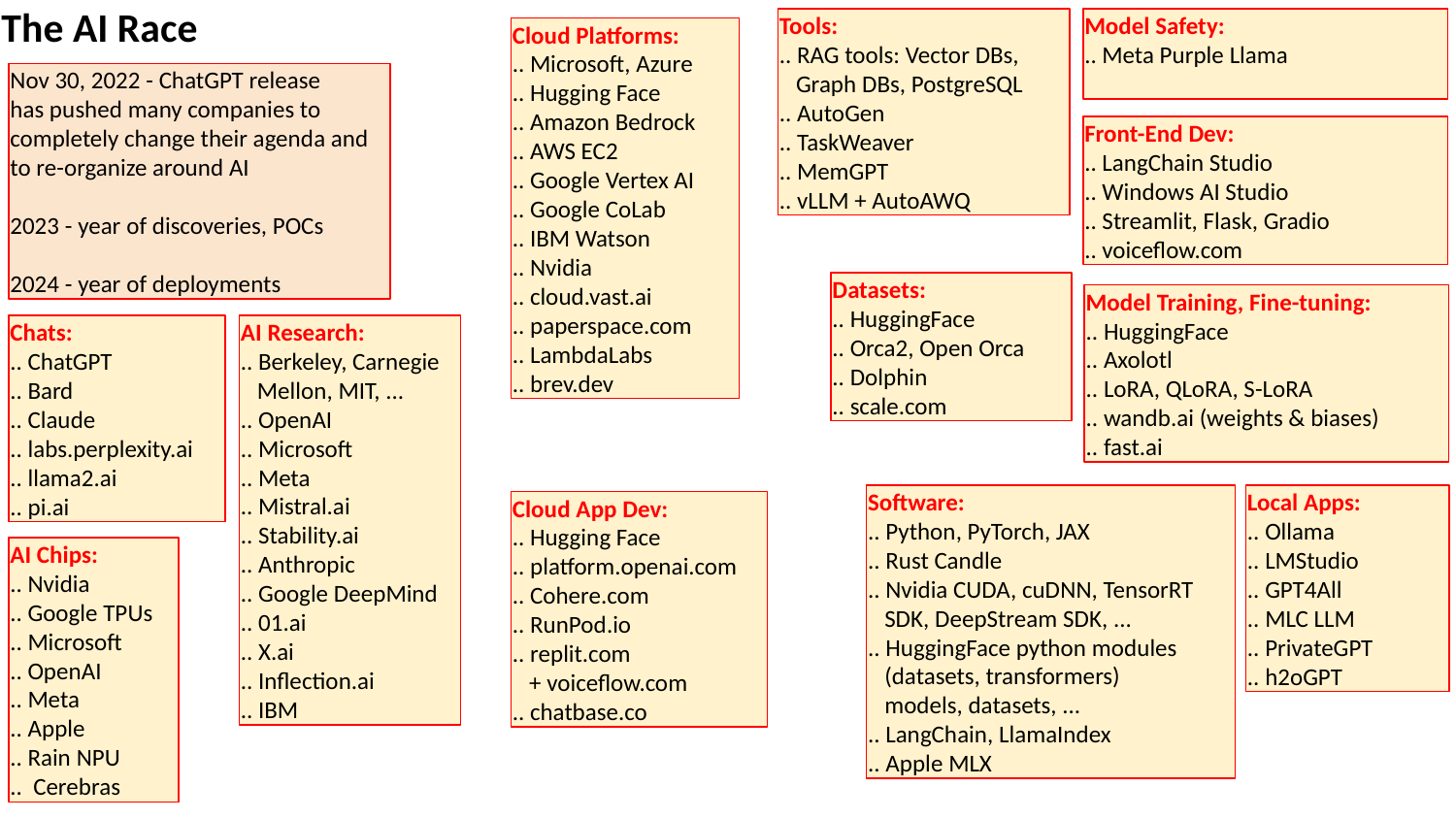

The AI Race
Tools:
.. RAG tools: Vector DBs,
   Graph DBs, PostgreSQL
.. AutoGen
.. TaskWeaver
.. MemGPT
.. vLLM + AutoAWQ
Model Safety:
.. Meta Purple Llama

Cloud Platforms:
.. Microsoft, Azure
.. Hugging Face
.. Amazon Bedrock
.. AWS EC2
.. Google Vertex AI
.. Google CoLab
.. IBM Watson
.. Nvidia
.. cloud.vast.ai
.. paperspace.com
.. LambdaLabs
.. brev.dev
Nov 30, 2022 - ChatGPT release
has pushed many companies to completely change their agenda and to re-organize around AI

2023 - year of discoveries, POCs

2024 - year of deployments
Front-End Dev:
.. LangChain Studio
.. Windows AI Studio
.. Streamlit, Flask, Gradio
.. voiceflow.com
Datasets:
.. HuggingFace
.. Orca2, Open Orca
.. Dolphin
.. scale.com
Model Training, Fine-tuning:
.. HuggingFace
.. Axolotl
.. LoRA, QLoRA, S-LoRA
.. wandb.ai (weights & biases)
.. fast.ai
Chats:
.. ChatGPT
.. Bard
.. Claude
.. labs.perplexity.ai
.. llama2.ai
.. pi.ai
AI Research:
.. Berkeley, Carnegie
   Mellon, MIT, ...
.. OpenAI
.. Microsoft
.. Meta
.. Mistral.ai
.. Stability.ai
.. Anthropic
.. Google DeepMind
.. 01.ai
.. X.ai
.. Inflection.ai
.. IBM
Software:
.. Python, PyTorch, JAX
.. Rust Candle
.. Nvidia CUDA, cuDNN, TensorRT
   SDK, DeepStream SDK, ...
.. HuggingFace python modules
   (datasets, transformers)
   models, datasets, ...
.. LangChain, LlamaIndex
.. Apple MLX
Local Apps:
.. Ollama
.. LMStudio
.. GPT4All
.. MLC LLM
.. PrivateGPT
.. h2oGPT
Cloud App Dev:
.. Hugging Face
.. platform.openai.com
.. Cohere.com
.. RunPod.io
.. replit.com
   + voiceflow.com
.. chatbase.co
AI Chips:
.. Nvidia
.. Google TPUs
.. Microsoft
.. OpenAI
.. Meta
.. Apple
.. Rain NPU
..  Cerebras